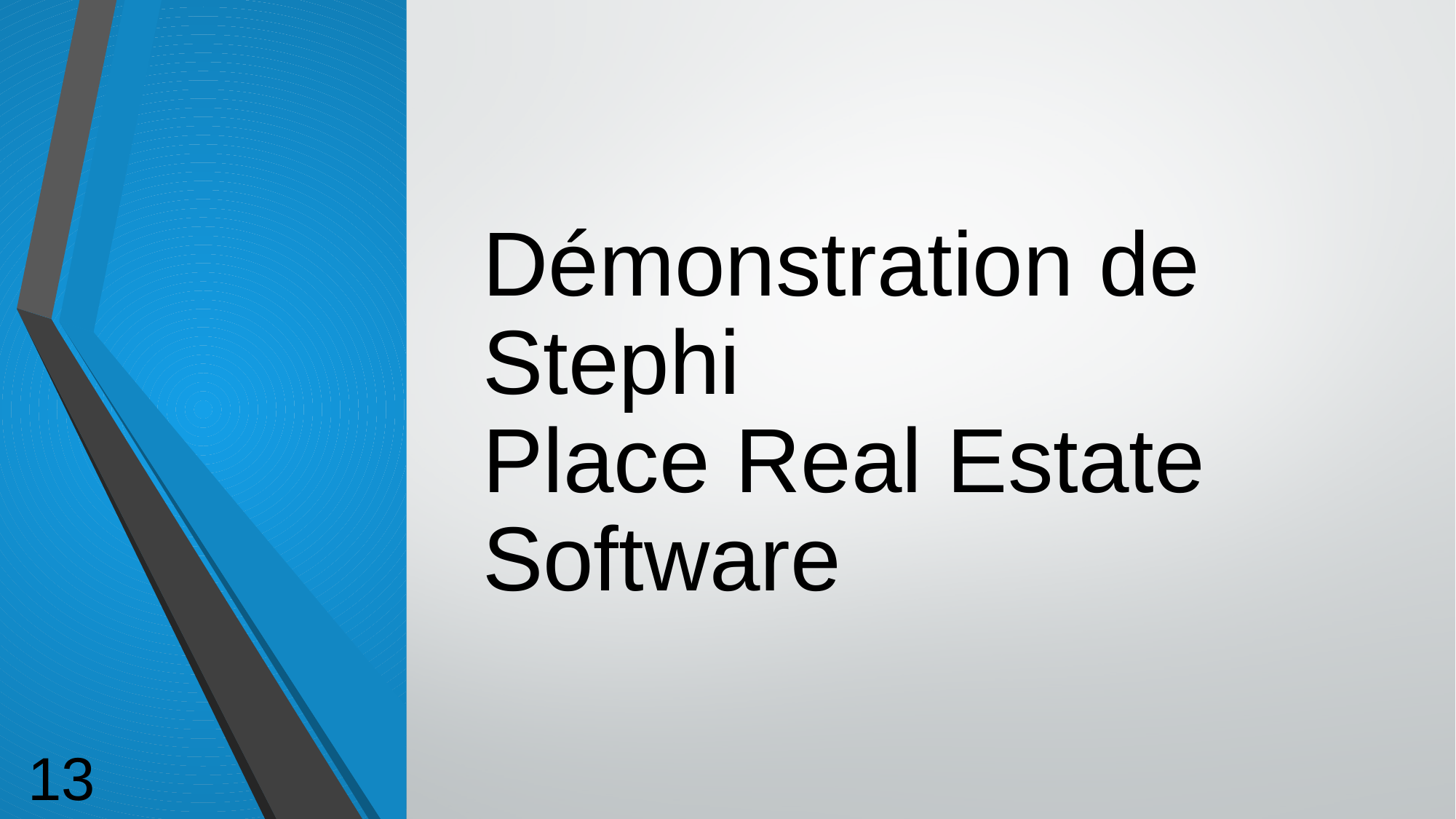

# Démonstration de Stephi Place Real Estate Software
13